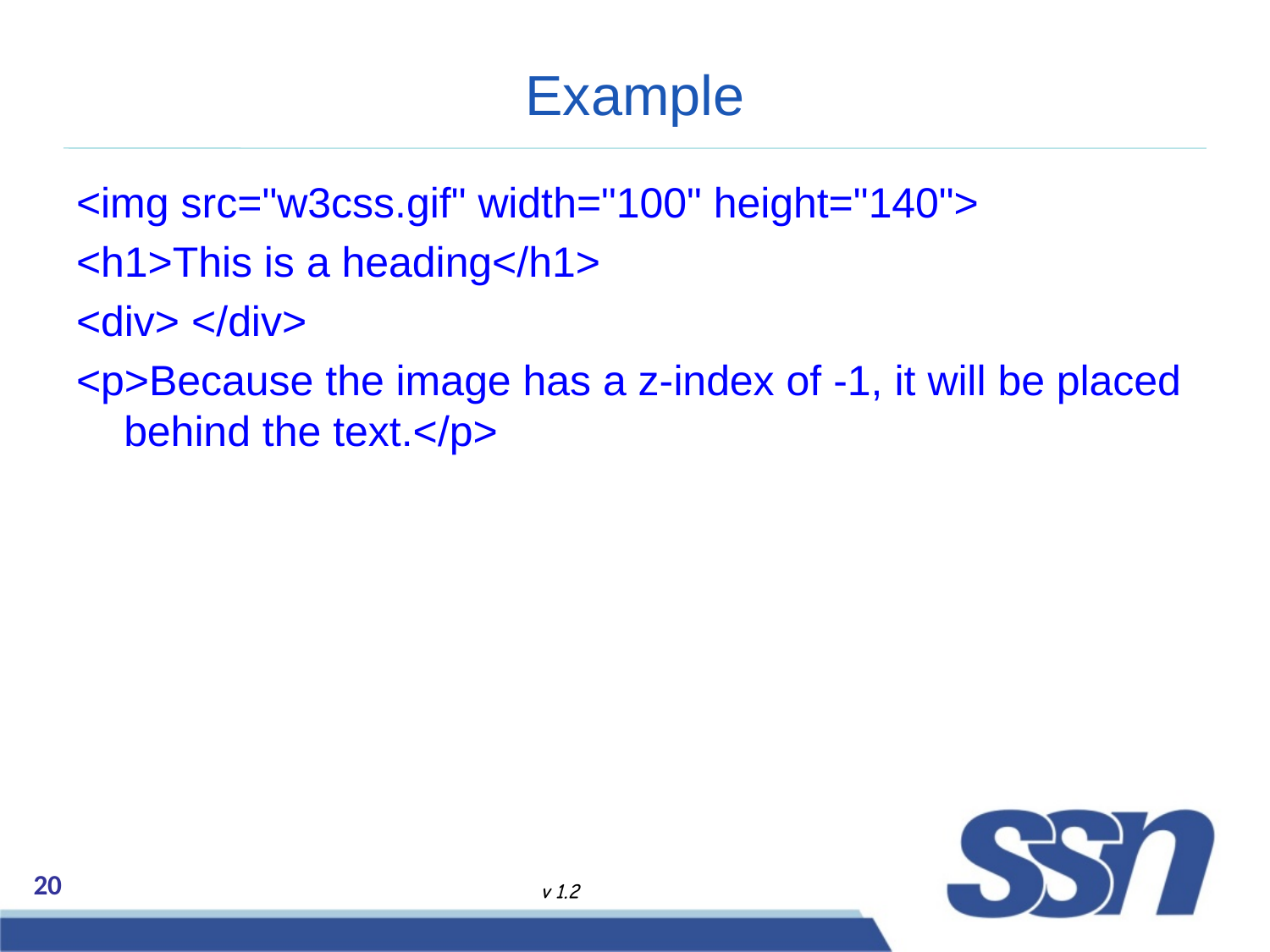

# Example
<img src="w3css.gif" width="100" height="140">
<h1>This is a heading</h1>
<div> </div>
<p>Because the image has a z-index of -1, it will be placed behind the text.</p>